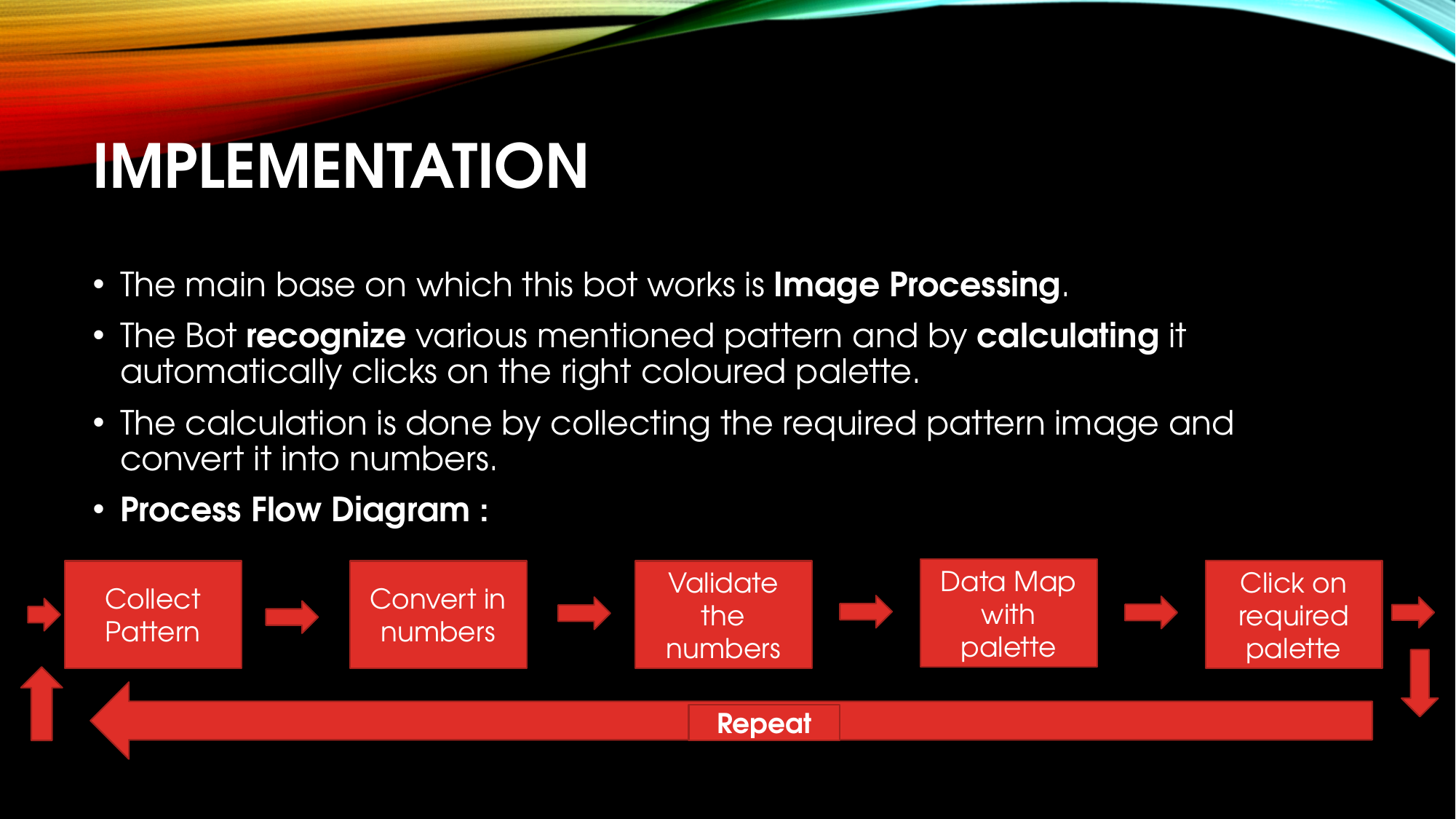

# Implementation
The main base on which this bot works is Image Processing.
The Bot recognize various mentioned pattern and by calculating it automatically clicks on the right coloured palette.
The calculation is done by collecting the required pattern image and convert it into numbers.
Process Flow Diagram :
Data Map with palette
Click on required palette
Convert in numbers
Validate the numbers
Collect Pattern

Repeat